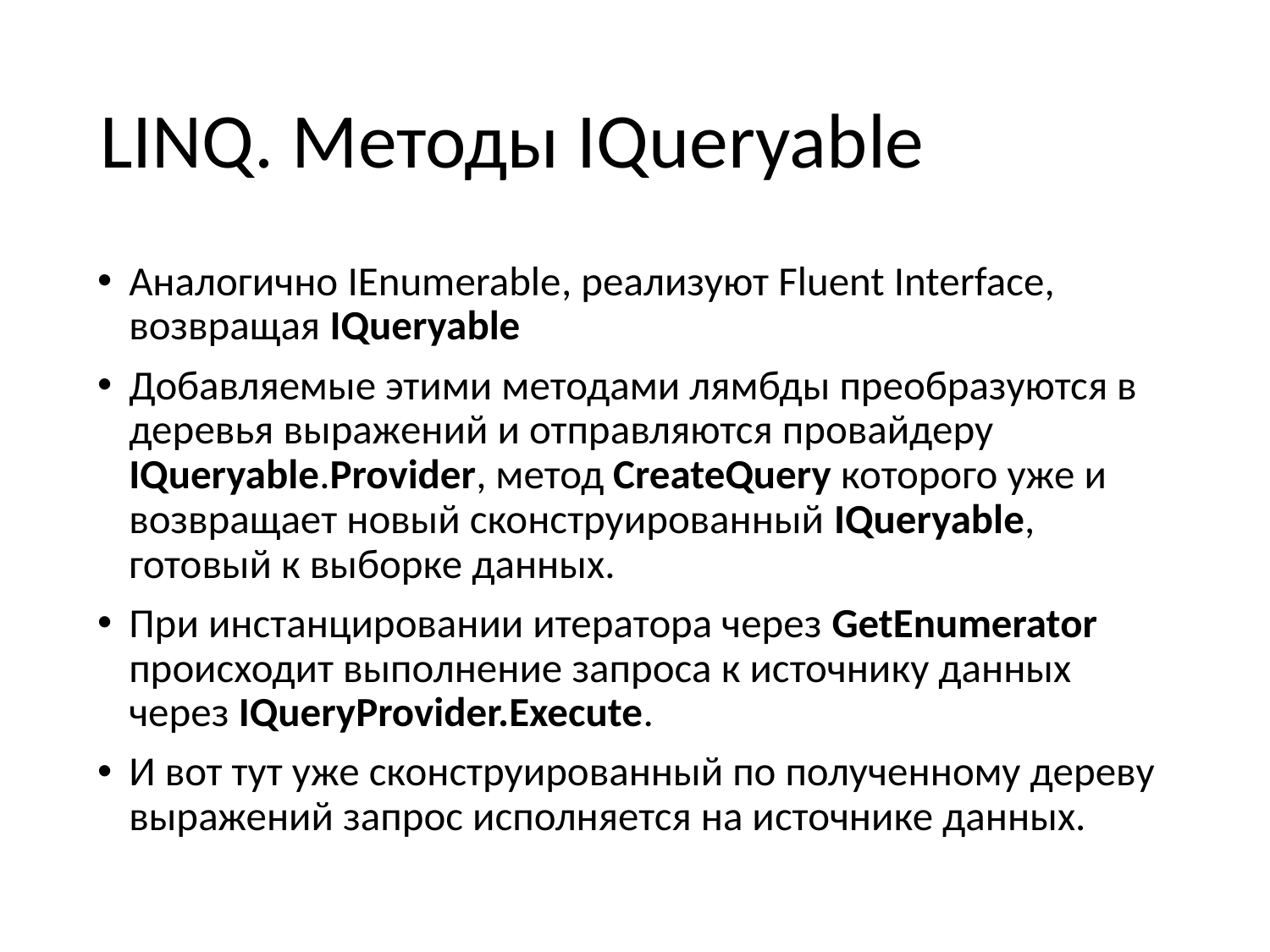

# LINQ. Методы IQueryable
Аналогично IEnumerable, реализуют Fluent Interface, возвращая IQueryable
Добавляемые этими методами лямбды преобразуются в деревья выражений и отправляются провайдеру IQueryable.Provider, метод CreateQuery которого уже и возвращает новый сконструированный IQueryable, готовый к выборке данных.
При инстанцировании итератора через GetEnumerator происходит выполнение запроса к источнику данных через IQueryProvider.Execute.
И вот тут уже сконструированный по полученному дереву выражений запрос исполняется на источнике данных.